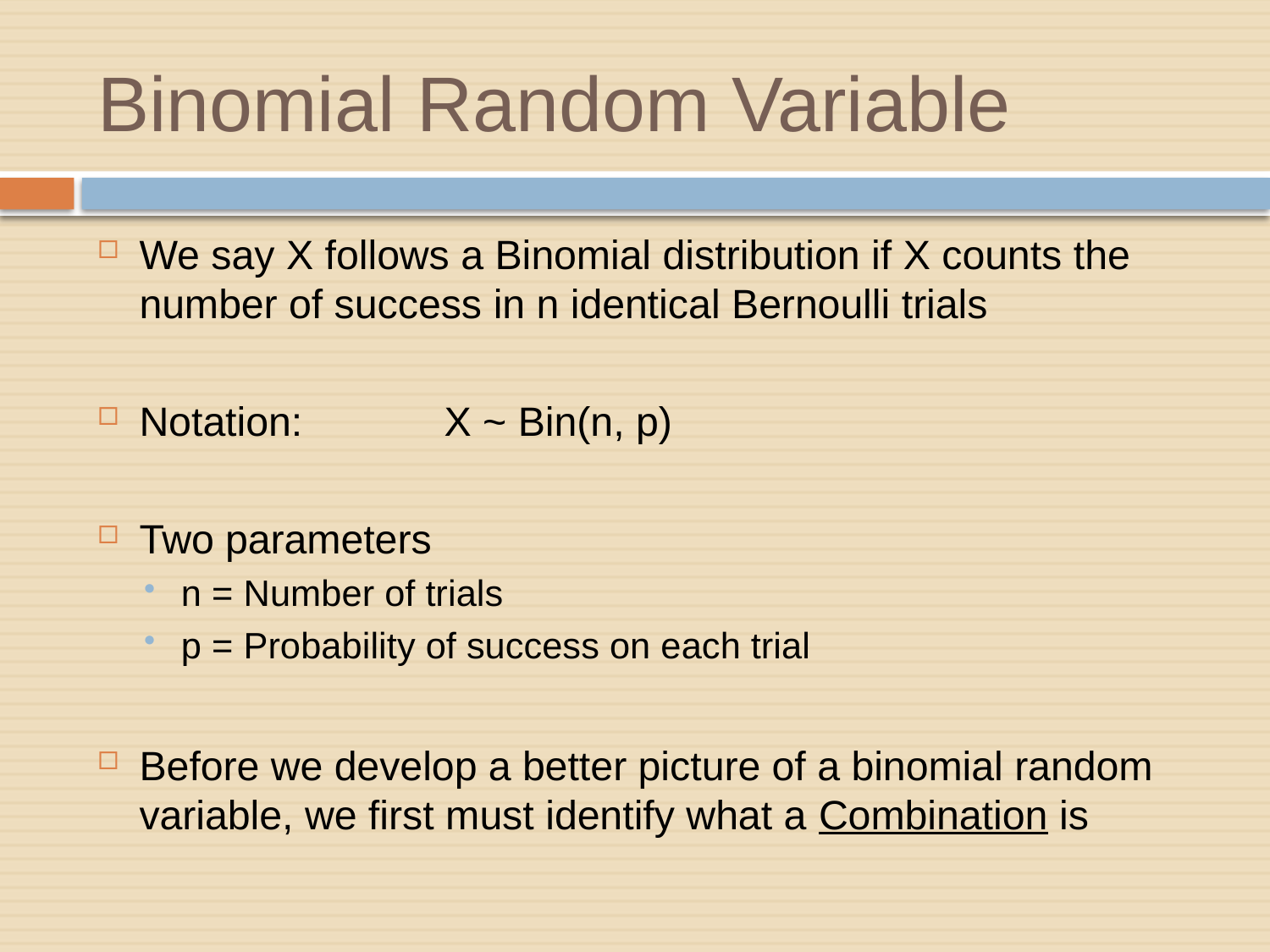

# Binomial Random Variable
We say X follows a Binomial distribution if X counts the number of success in n identical Bernoulli trials

Notation:		X ~ Bin(n, p)

Two parameters
n = Number of trials
p = Probability of success on each trial

Before we develop a better picture of a binomial random variable, we first must identify what a Combination is